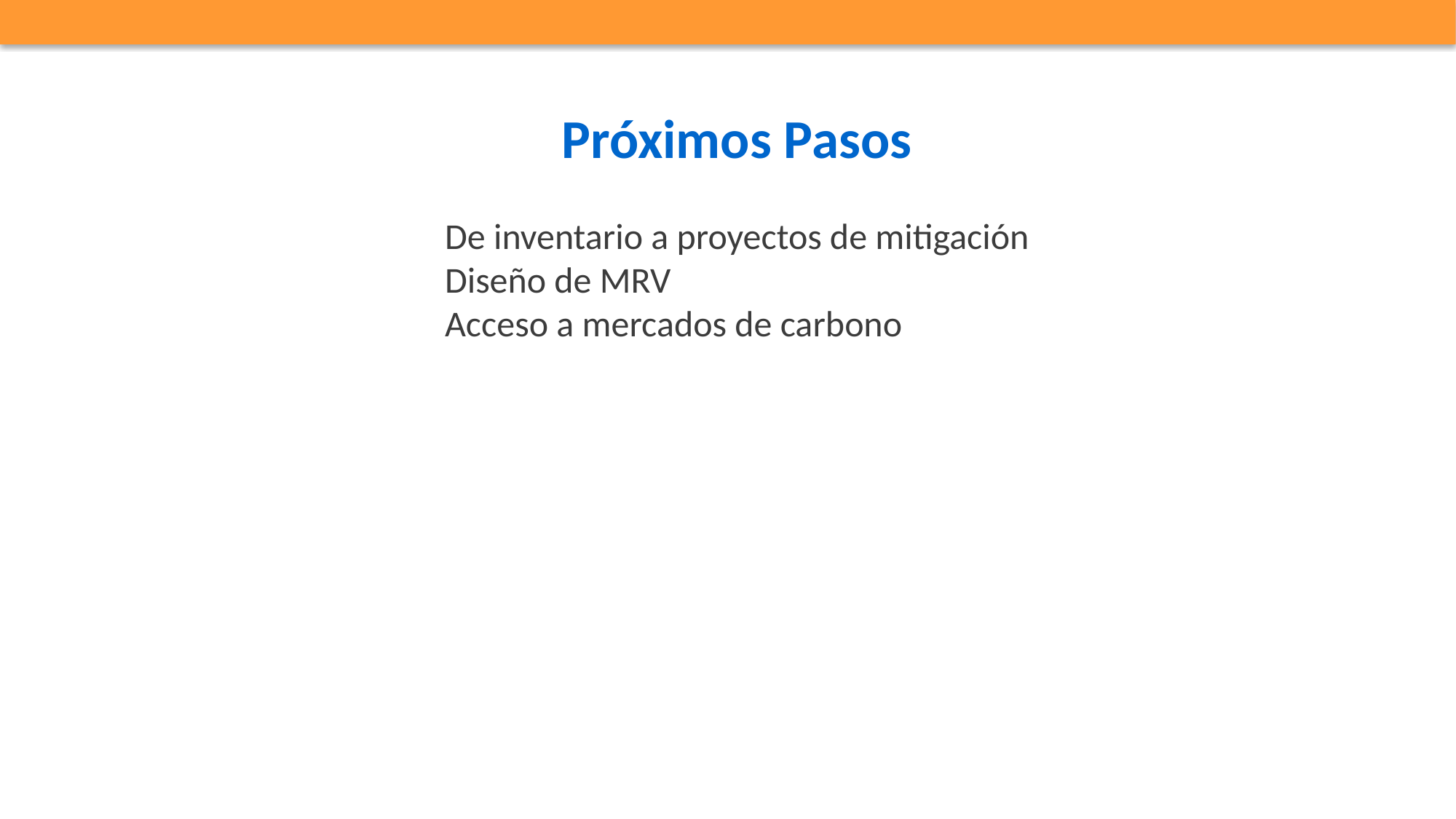

Próximos Pasos

De inventario a proyectos de mitigación
Diseño de MRV
Acceso a mercados de carbono